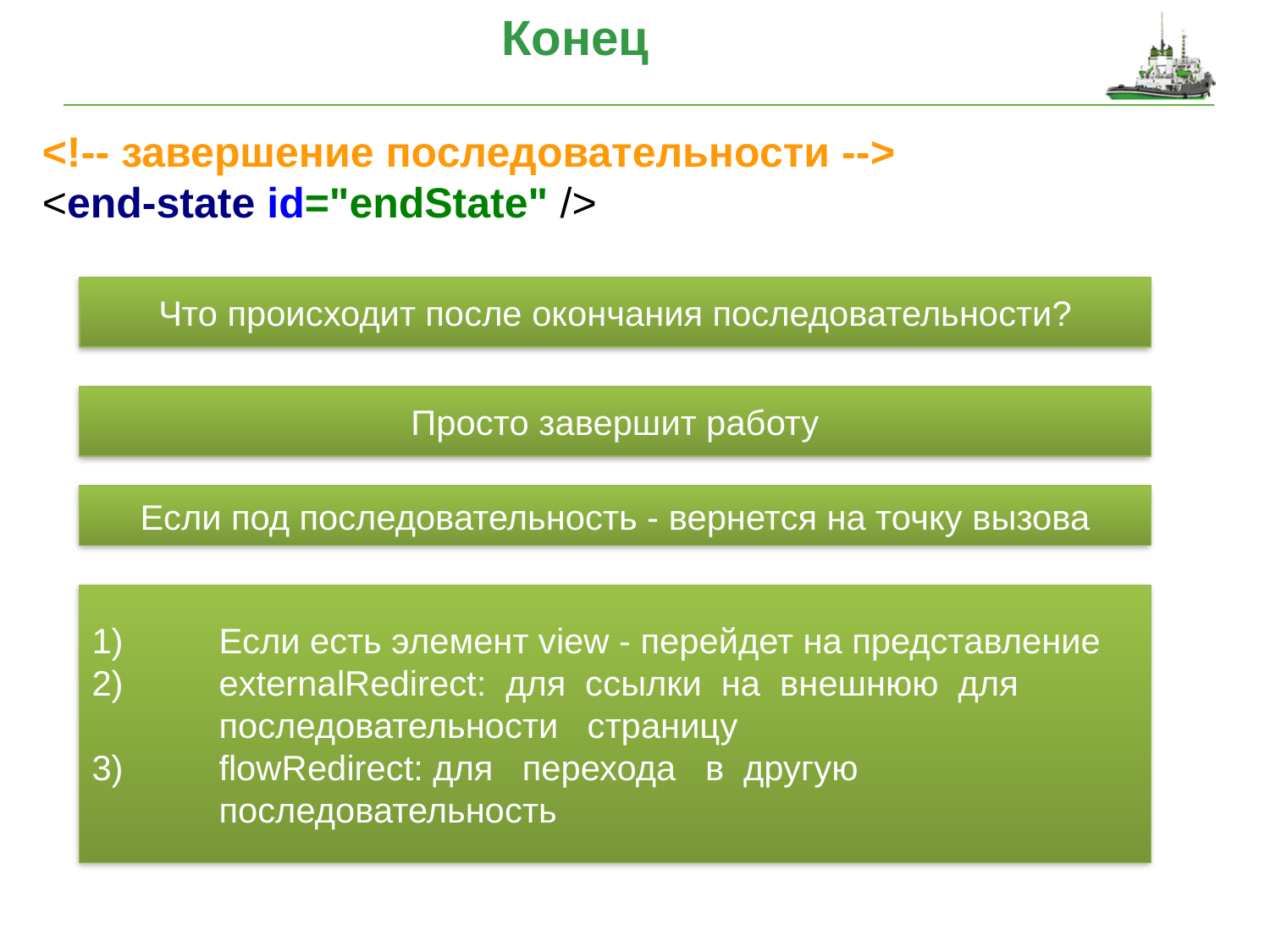

# Конец
<!-- завершение последовательности -->
<end-state id="endState" />

Что происходит после окончания последовательности?
Просто завершит работу
Если под последовательность - вернется на точку вызова
Если есть элемент view - перейдет на представление
externalRedirect:  для  ссылки  на  внешнюю  для  последовательности   страницу
flowRedirect: для   перехода   в  другую  последовательность